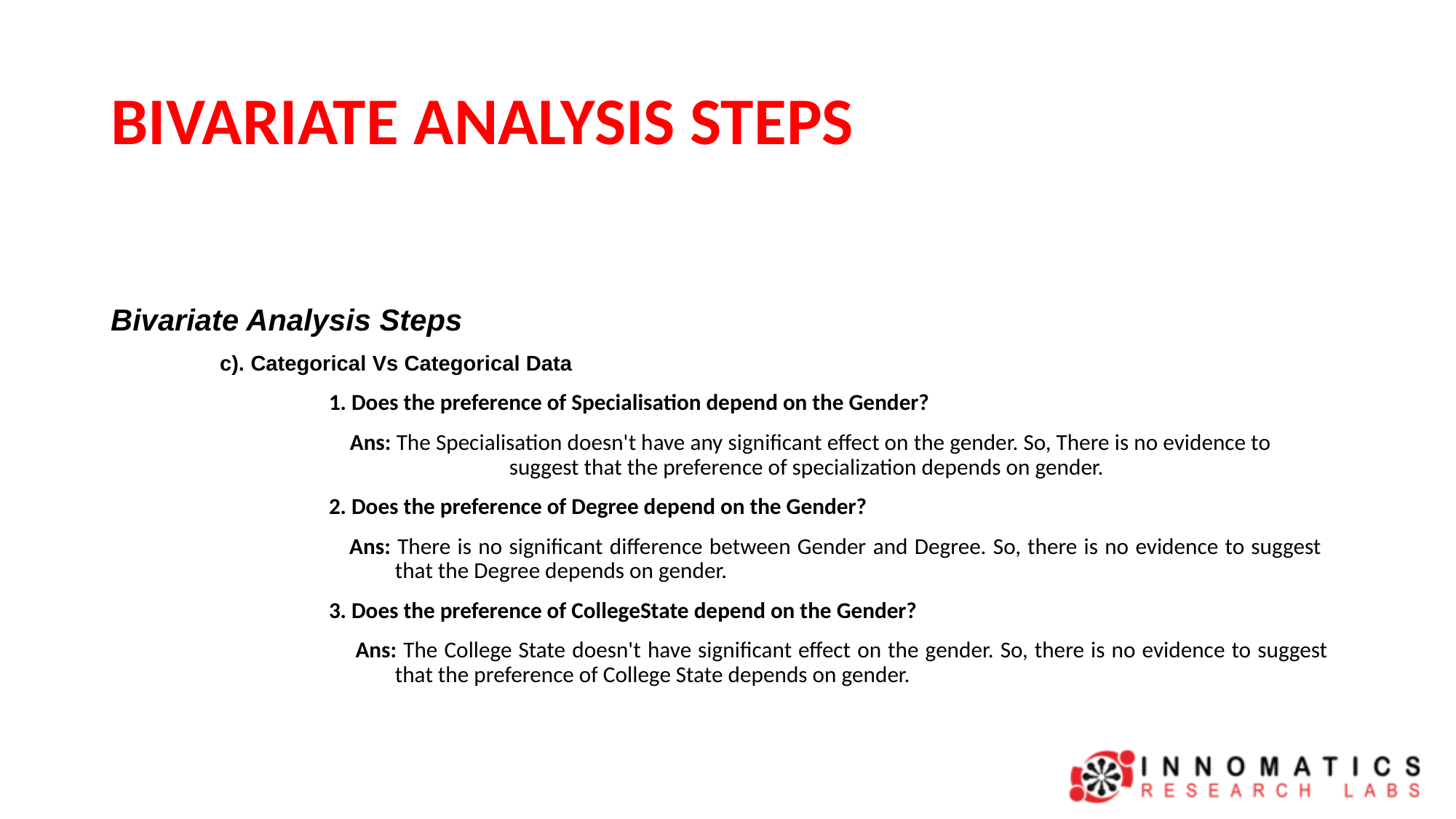

# BIVARIATE ANALYSIS STEPS
Bivariate Analysis Steps
	c). Categorical Vs Categorical Data
		1. Does the preference of Specialisation depend on the Gender?
		    Ans: The Specialisation doesn't have any significant effect on the gender. So, There is no evidence to 	                                		              suggest that the preference of specialization depends on gender.
		2. Does the preference of Degree depend on the Gender?
		   Ans: There is no significant difference between Gender and Degree. So, there is no evidence to suggest 		            	             that the Degree depends on gender.
  		3. Does the preference of CollegeState depend on the Gender?
		    Ans: The College State doesn't have significant effect on the gender. So, there is no evidence to suggest 		              	             that the preference of College State depends on gender.